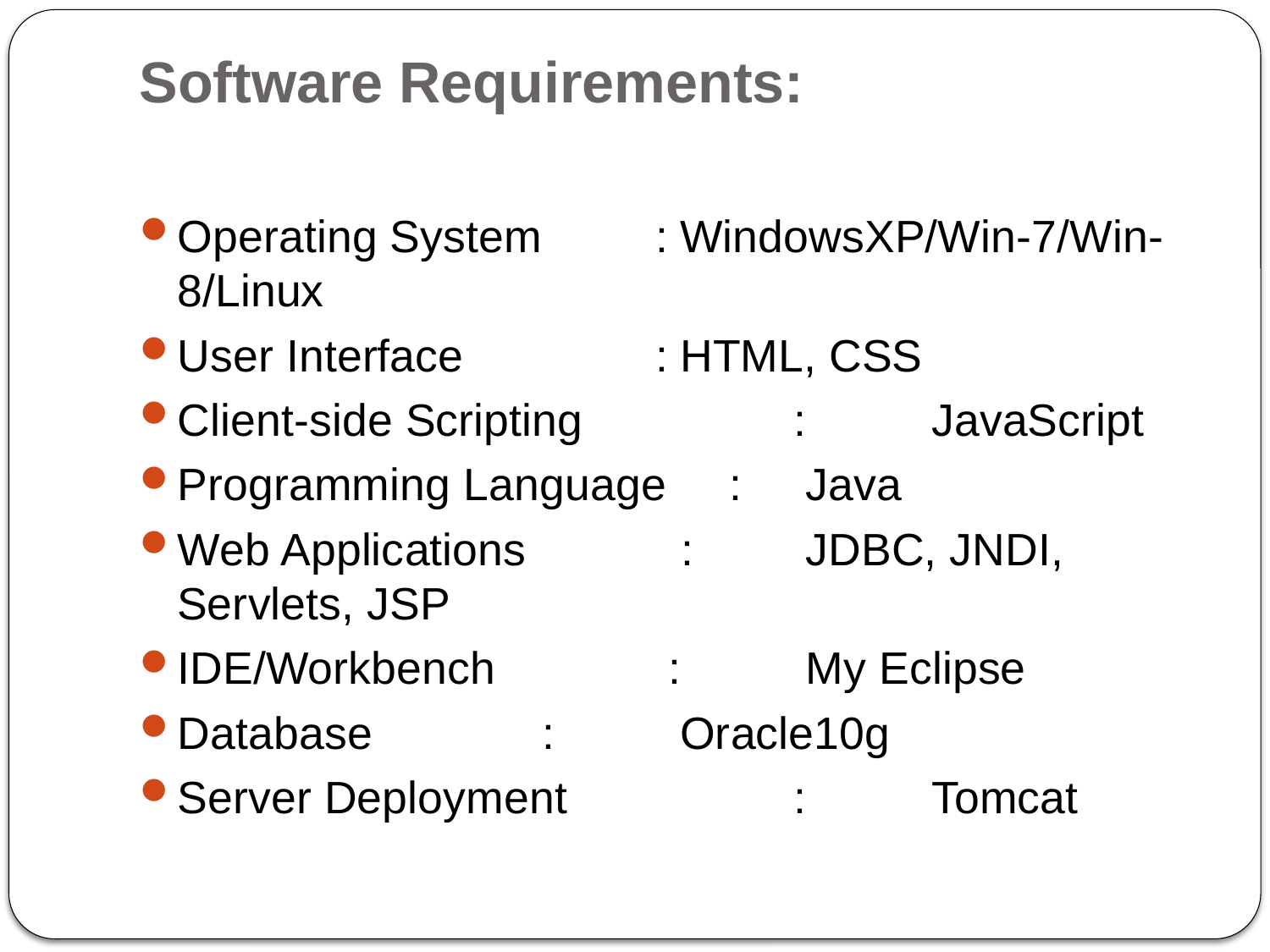

# Software Requirements:
Operating System	        :	WindowsXP/Win-7/Win-8/Linux
User Interface	        :	HTML, CSS
Client-side Scripting	         :	JavaScript
Programming Language     :	Java
Web Applications	          :	JDBC, JNDI, Servlets, JSP
IDE/Workbench	         :	My Eclipse
Database		         :	Oracle10g
Server Deployment	         :	Tomcat